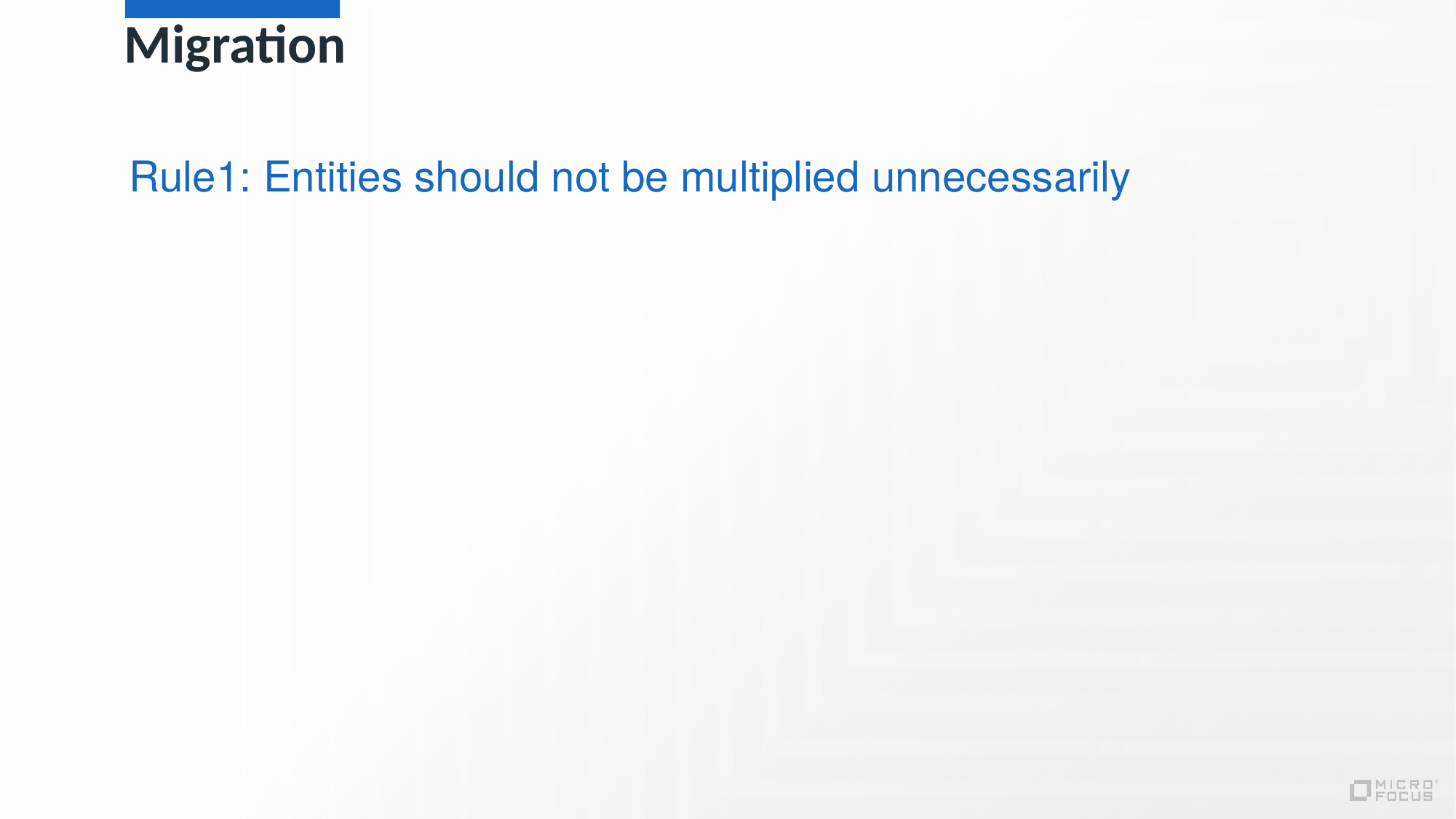

# Migration
Rule1: Entities should not be multiplied unnecessarily